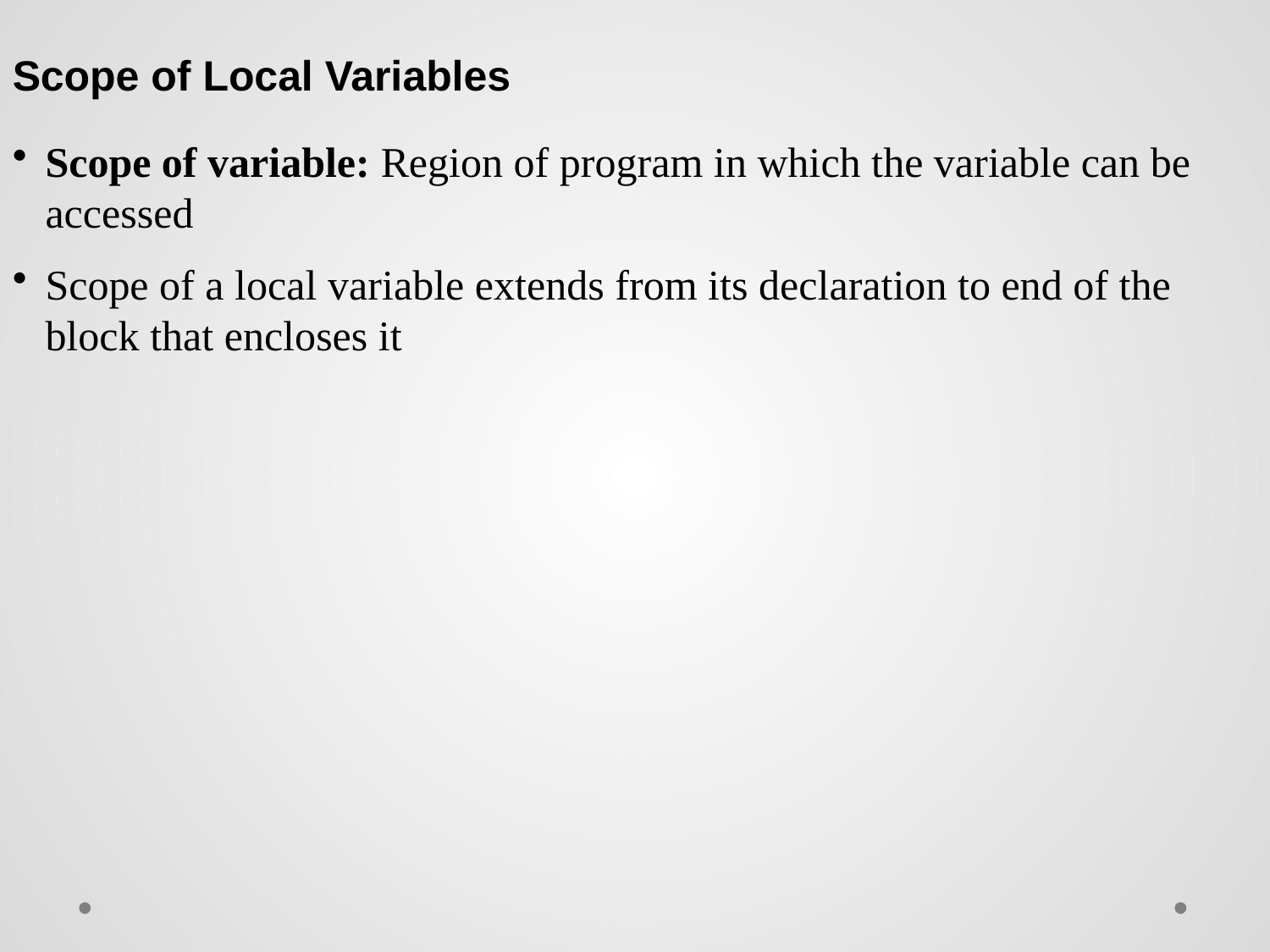

Scope of Local Variables
Scope of variable: Region of program in which the variable can be accessed
Scope of a local variable extends from its declaration to end of the block that encloses it